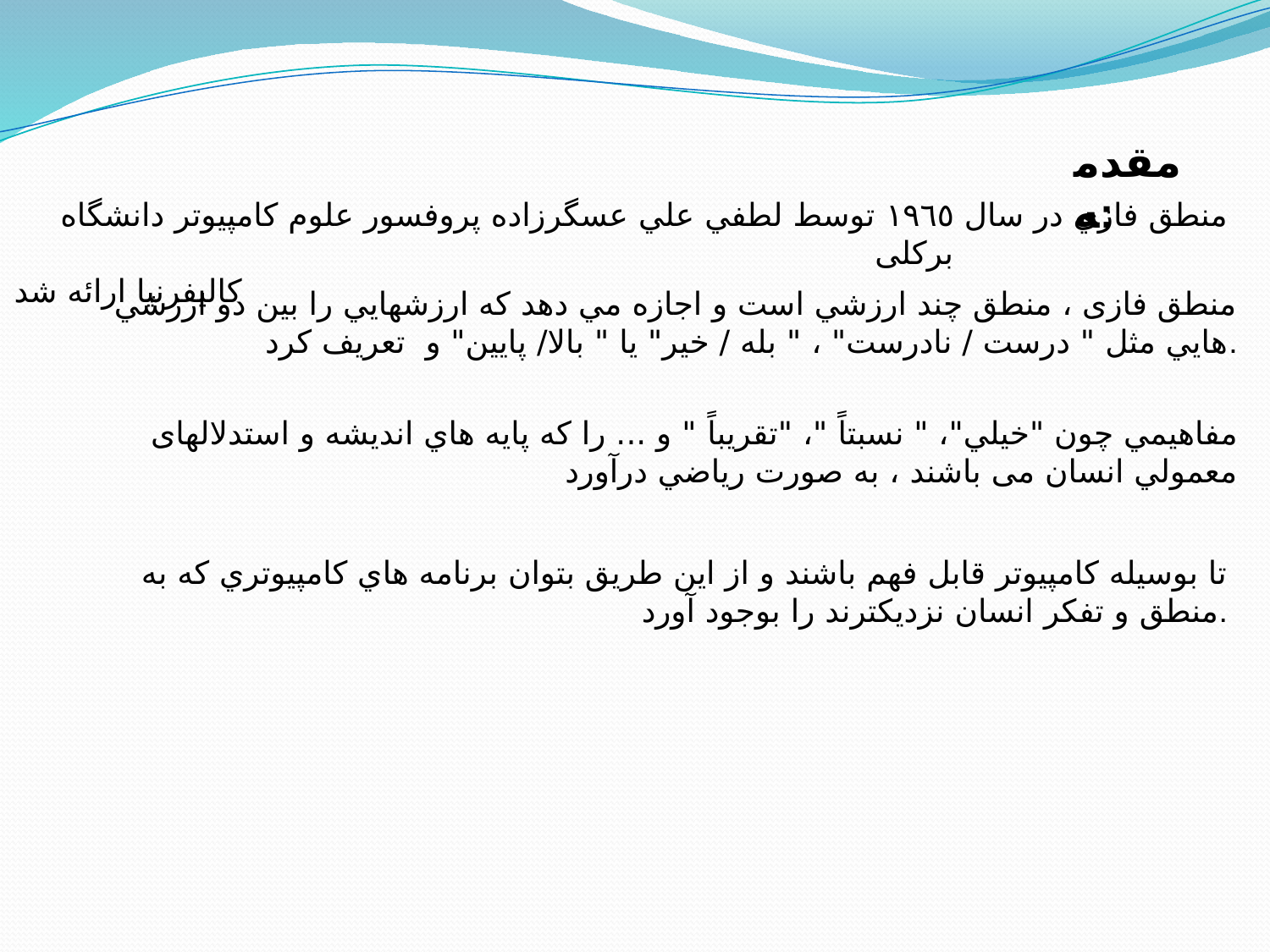

مقدمه:
منطق فازي در سال ١٩٦٥ توسط لطفي علي عسگرزاده پروفسور علوم كامپيوتر دانشگاه بركلی
كاليفرنيا ارائه شد
منطق فازی ، منطق چند ارزشي است و اجازه مي دهد كه ارزشهايي را بين دو ارزشي هايي مثل " درست / نادرست" ، " بله / خير" يا " بالا/ پايين" و  تعريف كرد.
مفاهيمي چون "خيلي"، " نسبتاً "، "تقريباً " و ... را كه پايه هاي انديشه و استدلالهای معمولي انسان می باشند ، به صورت رياضي درآورد
تا بوسيله كامپيوتر قابل فهم باشند و از اين طريق بتوان برنامه هاي كامپيوتري كه به منطق و تفكر انسان نزديكترند را بوجود آورد.